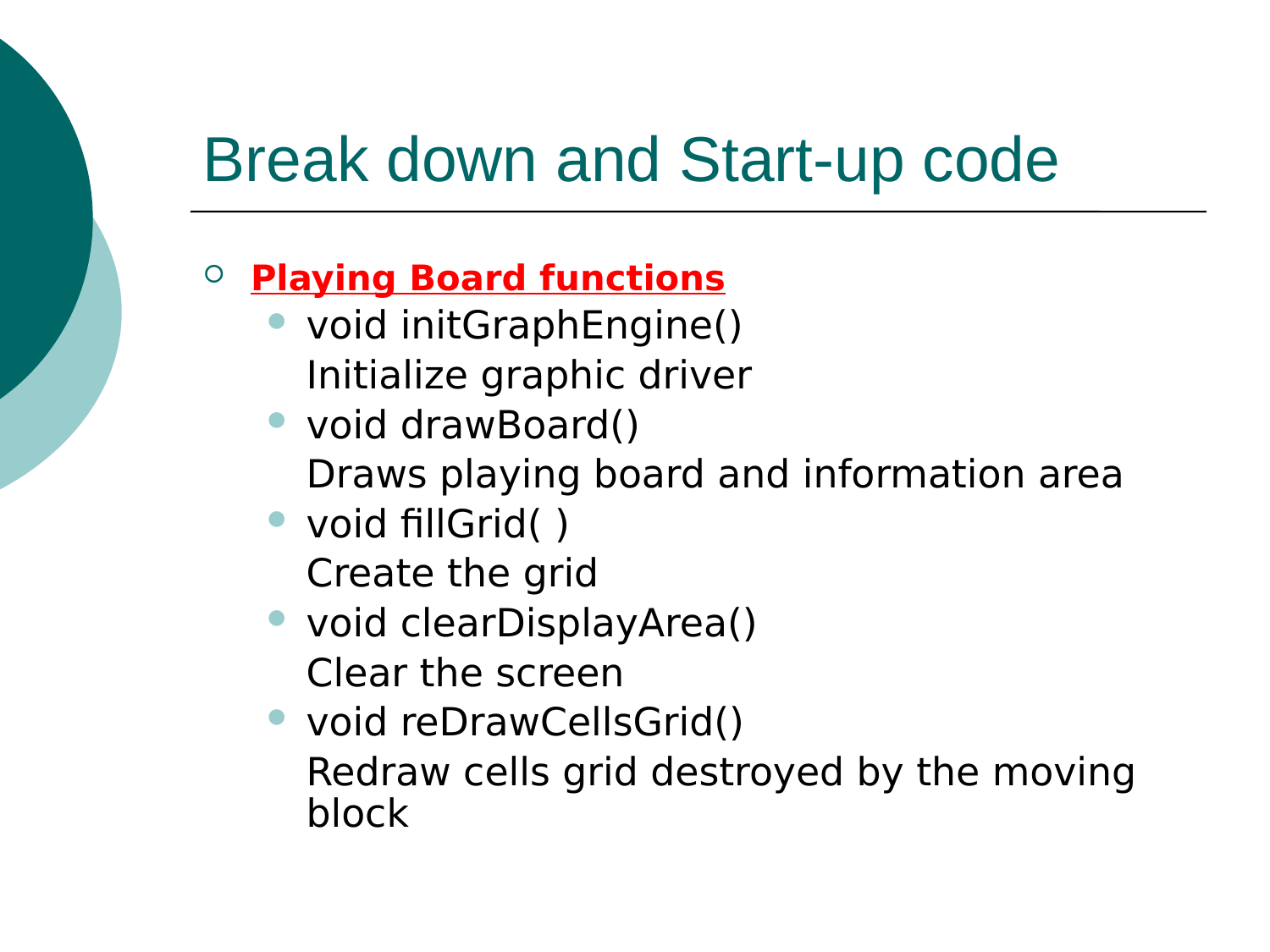

# Break down and Start-up code
Playing Board functions
void initGraphEngine()
	Initialize graphic driver
void drawBoard()
	Draws playing board and information area
void fillGrid( )
	Create the grid
void clearDisplayArea()
	Clear the screen
void reDrawCellsGrid()
	Redraw cells grid destroyed by the moving block